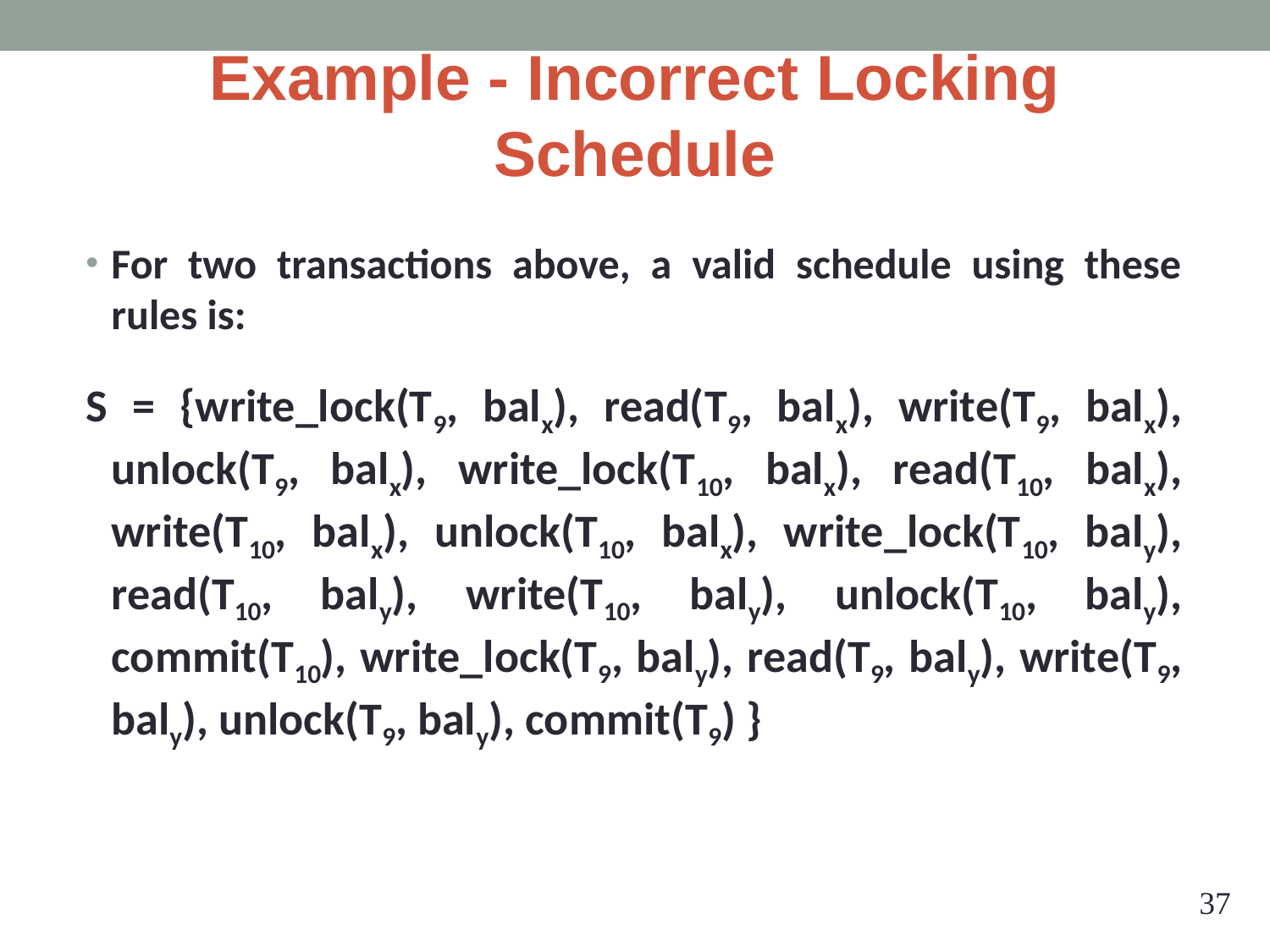

# Example - Incorrect Locking Schedule
For two transactions above, a valid schedule using these rules is:

S = {write_lock(T9, balx), read(T9, balx), write(T9, balx), unlock(T9, balx), write_lock(T10, balx), read(T10, balx), write(T10, balx), unlock(T10, balx), write_lock(T10, baly), read(T10, baly), write(T10, baly), unlock(T10, baly), commit(T10), write_lock(T9, baly), read(T9, baly), write(T9, baly), unlock(T9, baly), commit(T9) }
37